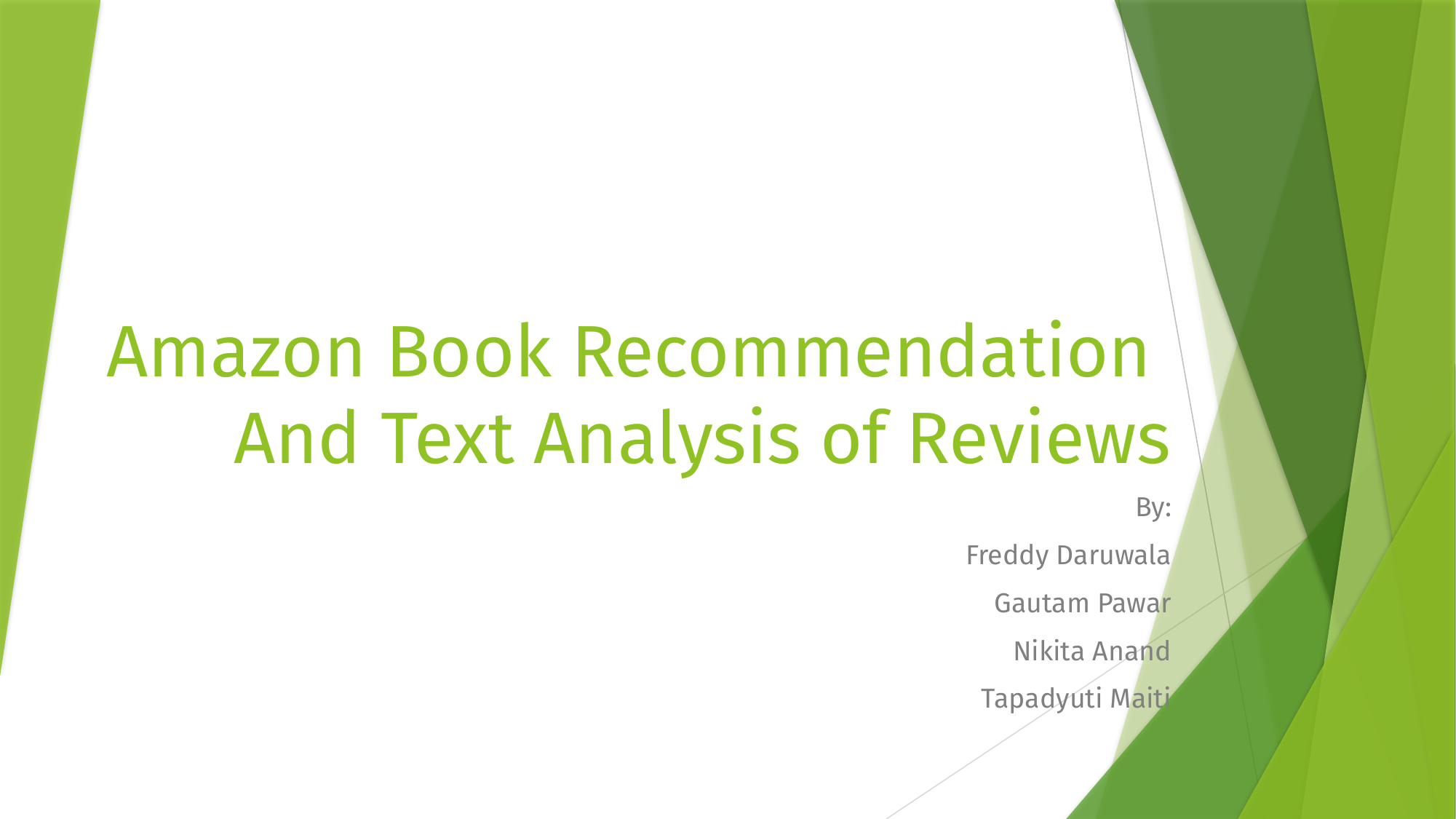

# Amazon Book Recommendation And Text Analysis of Reviews
By:
Freddy Daruwala
Gautam Pawar
Nikita Anand
Tapadyuti Maiti